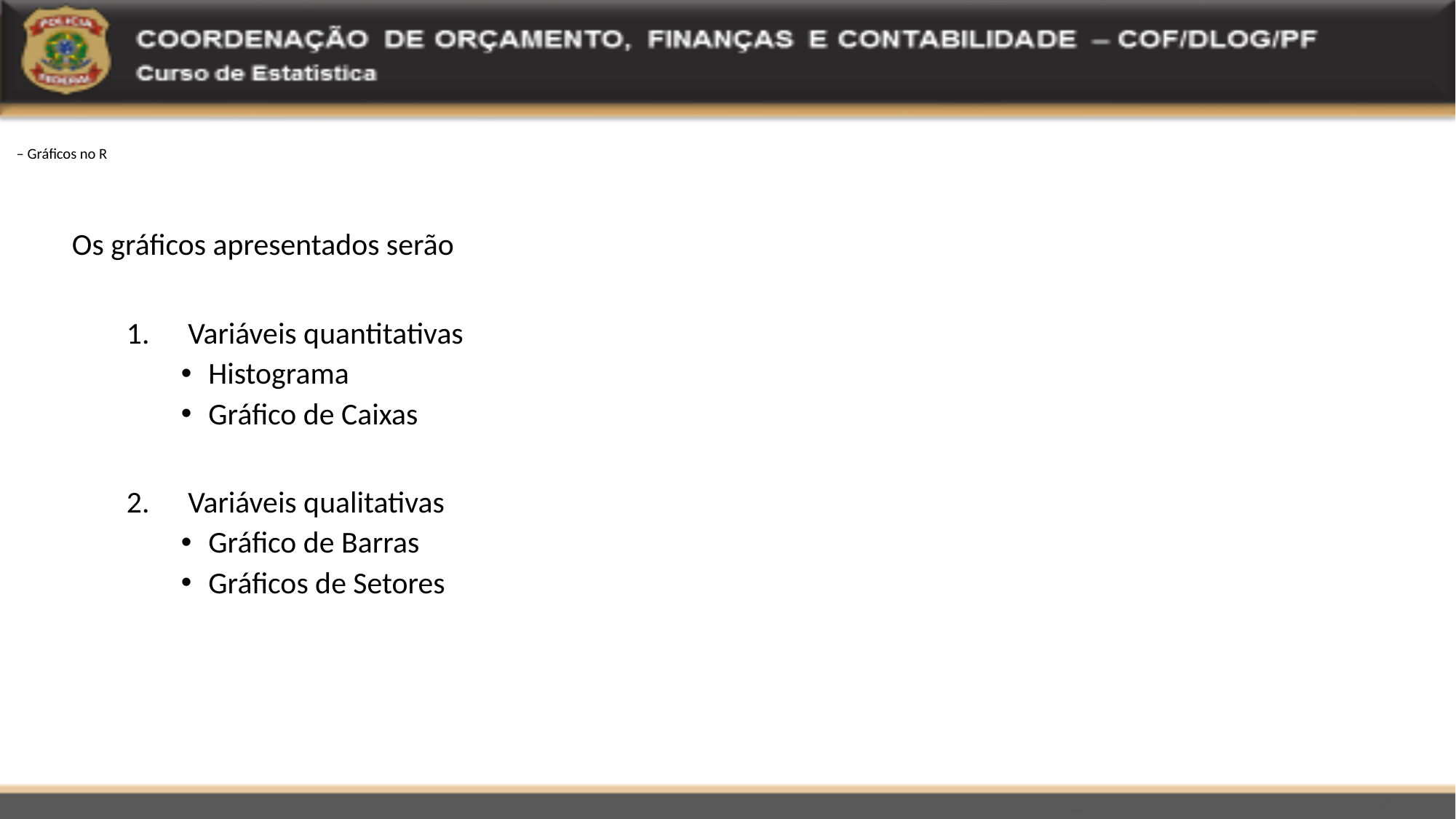

# – Gráficos no R
Os gráficos apresentados serão

Variáveis quantitativas
Histograma
Gráfico de Caixas

Variáveis qualitativas
Gráfico de Barras
Gráficos de Setores